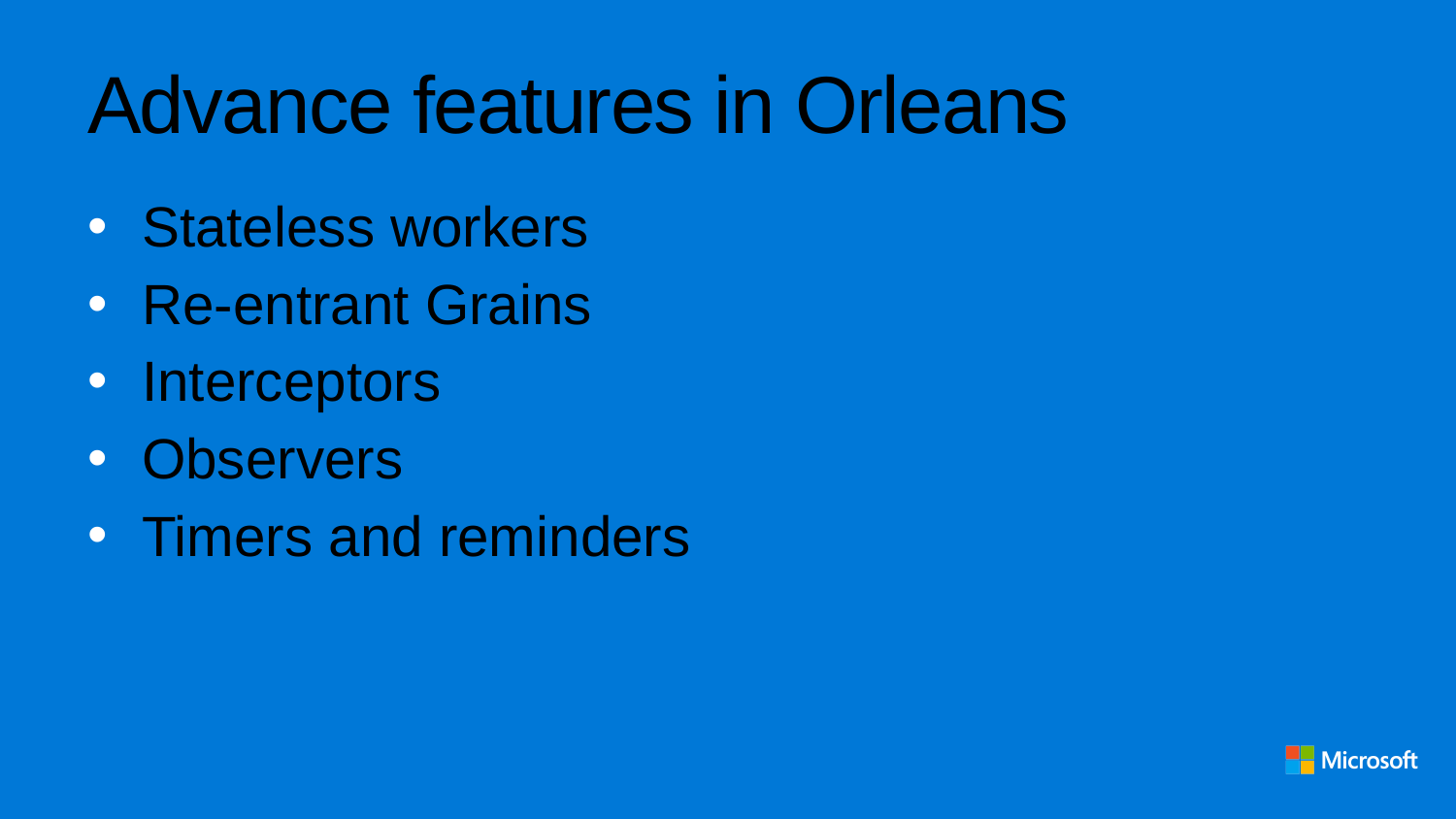

# Advance features in Orleans
Stateless workers
Re-entrant Grains
Interceptors
Observers
Timers and reminders